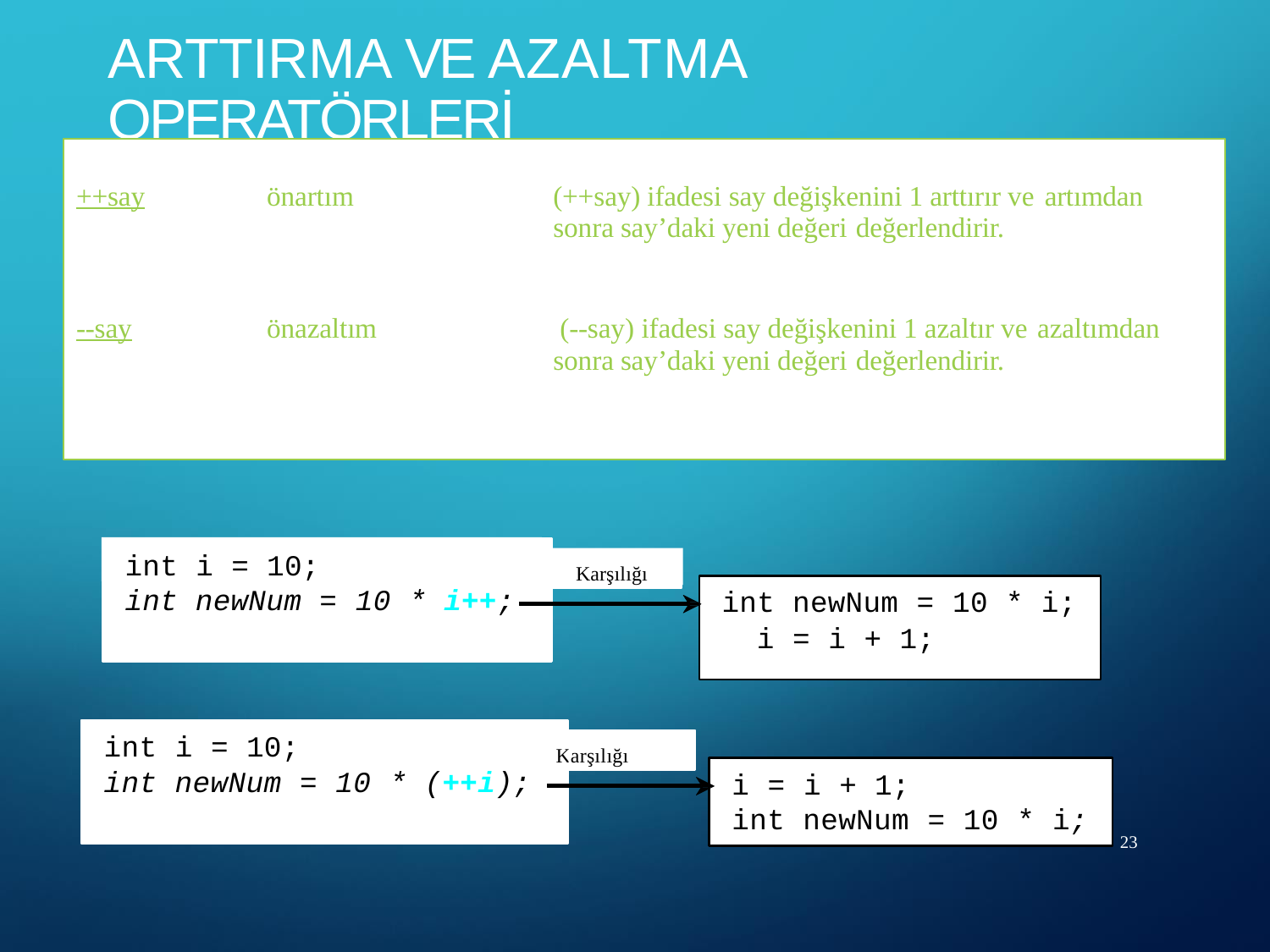

# ARTTIRMA VE AZALTMA  OPERATÖRLERİ

| ++say | önartım | (++say) ifadesi say değişkenini 1 arttırır ve artımdan sonra say’daki yeni değeri değerlendirir. |
| --- | --- | --- |
| --say | önazaltım | (--say) ifadesi say değişkenini 1 azaltır ve azaltımdan sonra say’daki yeni değeri değerlendirir. |

int i = 10;

Karşılığı

int newNum = 10 * i;   i = i + 1;
int newNum = 10 * i++;

int i = 10;
int newNum = 10 * (++i);

K
arşılığı

i = i + 1;
int newNum = 10 * i;

23